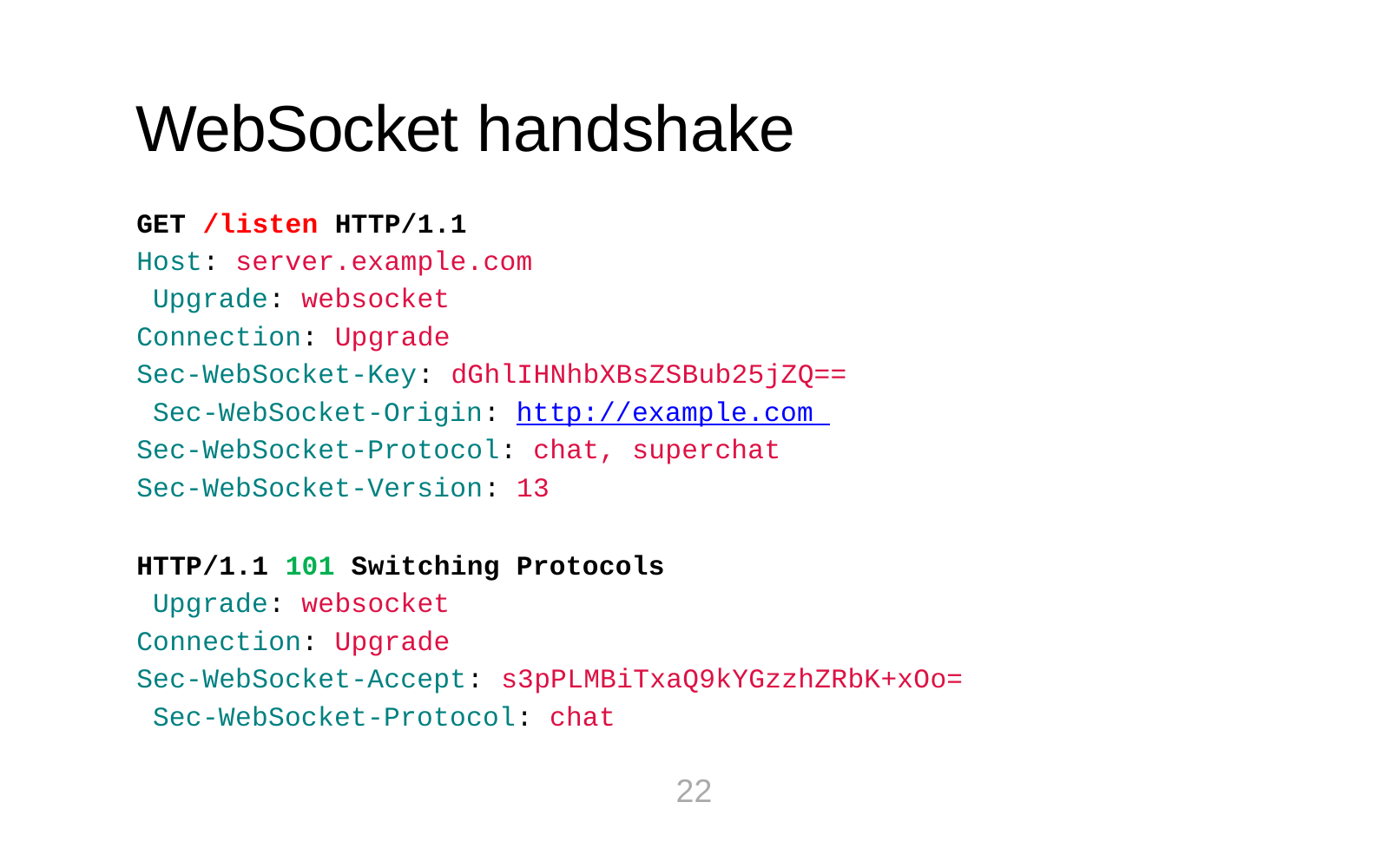

# WebSocket handshake
GET /listen HTTP/1.1  Host: server.example.com  Upgrade: websocket  Connection: Upgrade
Sec-WebSocket-Key: dGhlIHNhbXBsZSBub25jZQ==  Sec-WebSocket-Origin: http://example.com  Sec-WebSocket-Protocol: chat, superchat
Sec-WebSocket-Version: 13

HTTP/1.1 101 Switching Protocols  Upgrade: websocket
Connection: Upgrade
Sec-WebSocket-Accept: s3pPLMBiTxaQ9kYGzzhZRbK+xOo=  Sec-WebSocket-Protocol: chat
22